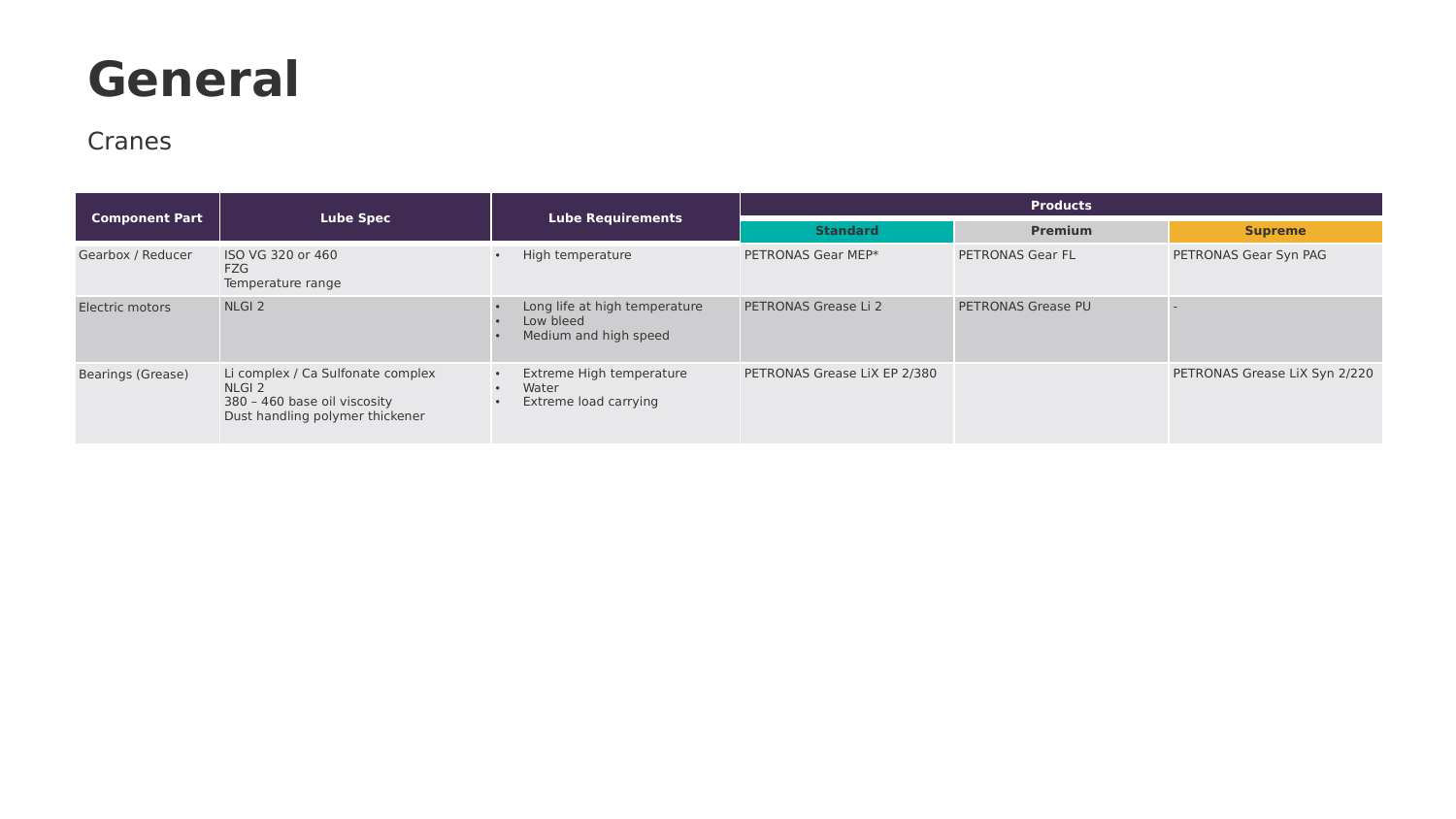

# General
Cranes
| Component Part | Lube Spec | Lube Requirements | Products |  |  |
| --- | --- | --- | --- | --- | --- |
|  |  |  | Standard | Premium | Supreme |
| Gearbox / Reducer | ISO VG 320 or 460 FZG Temperature range | High temperature | PETRONAS Gear MEP\* | PETRONAS Gear FL | PETRONAS Gear Syn PAG |
| Electric motors | NLGI 2 | Long life at high temperature Low bleed Medium and high speed | PETRONAS Grease Li 2 | PETRONAS Grease PU | - |
| Bearings (Grease) | Li complex / Ca Sulfonate complex NLGI 2 380 – 460 base oil viscosity Dust handling polymer thickener | Extreme High temperature Water Extreme load carrying | PETRONAS Grease LiX EP 2/380 |  | PETRONAS Grease LiX Syn 2/220 |